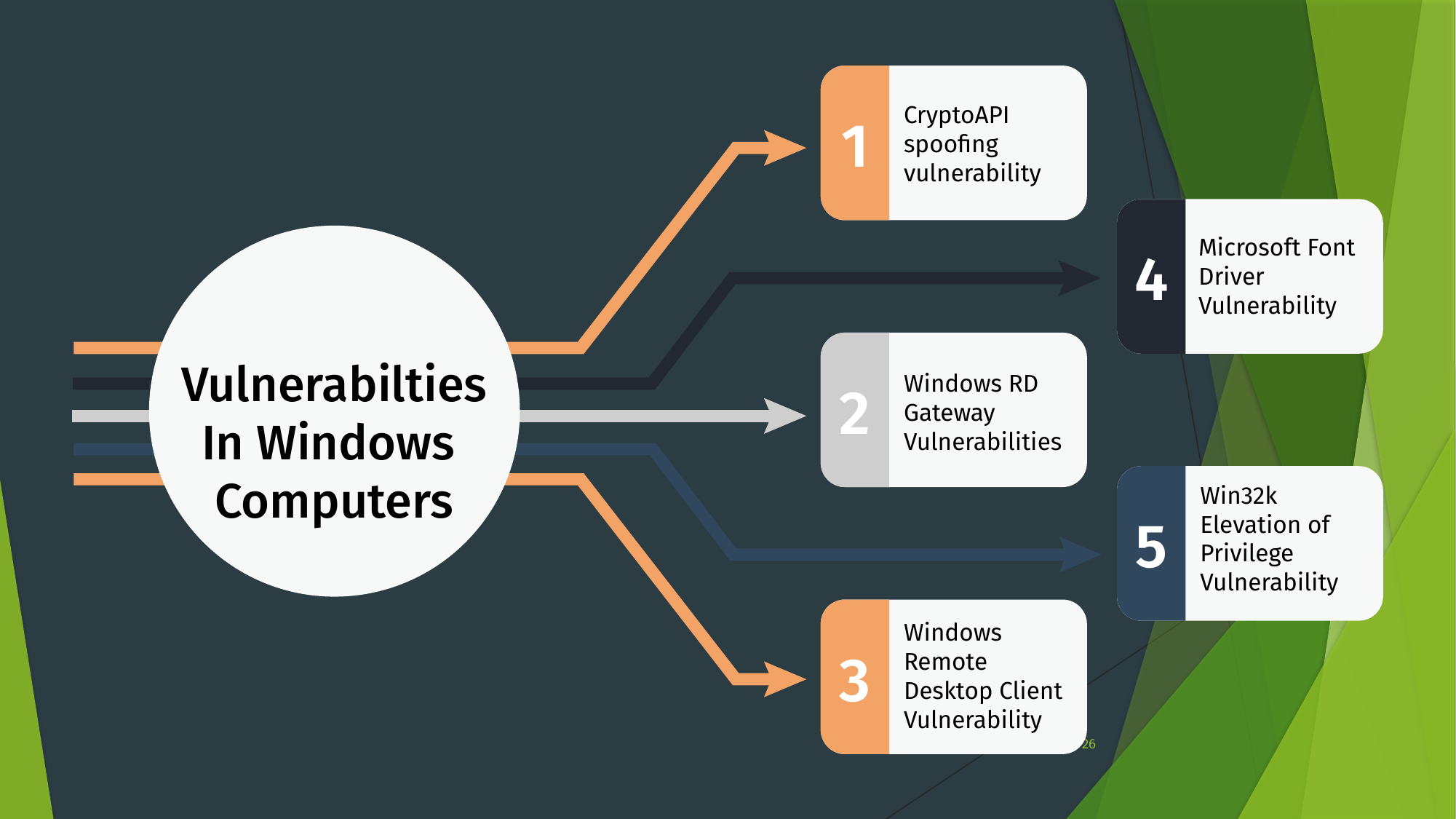

1
CryptoAPI spoofing vulnerability

4

Vulnerabilties
In Windows
Computers
Microsoft Font Driver Vulnerability

2
Windows RD Gateway Vulnerabilities

5

Win32k Elevation of Privilege Vulnerability

3
Windows Remote Desktop Client Vulnerability

26